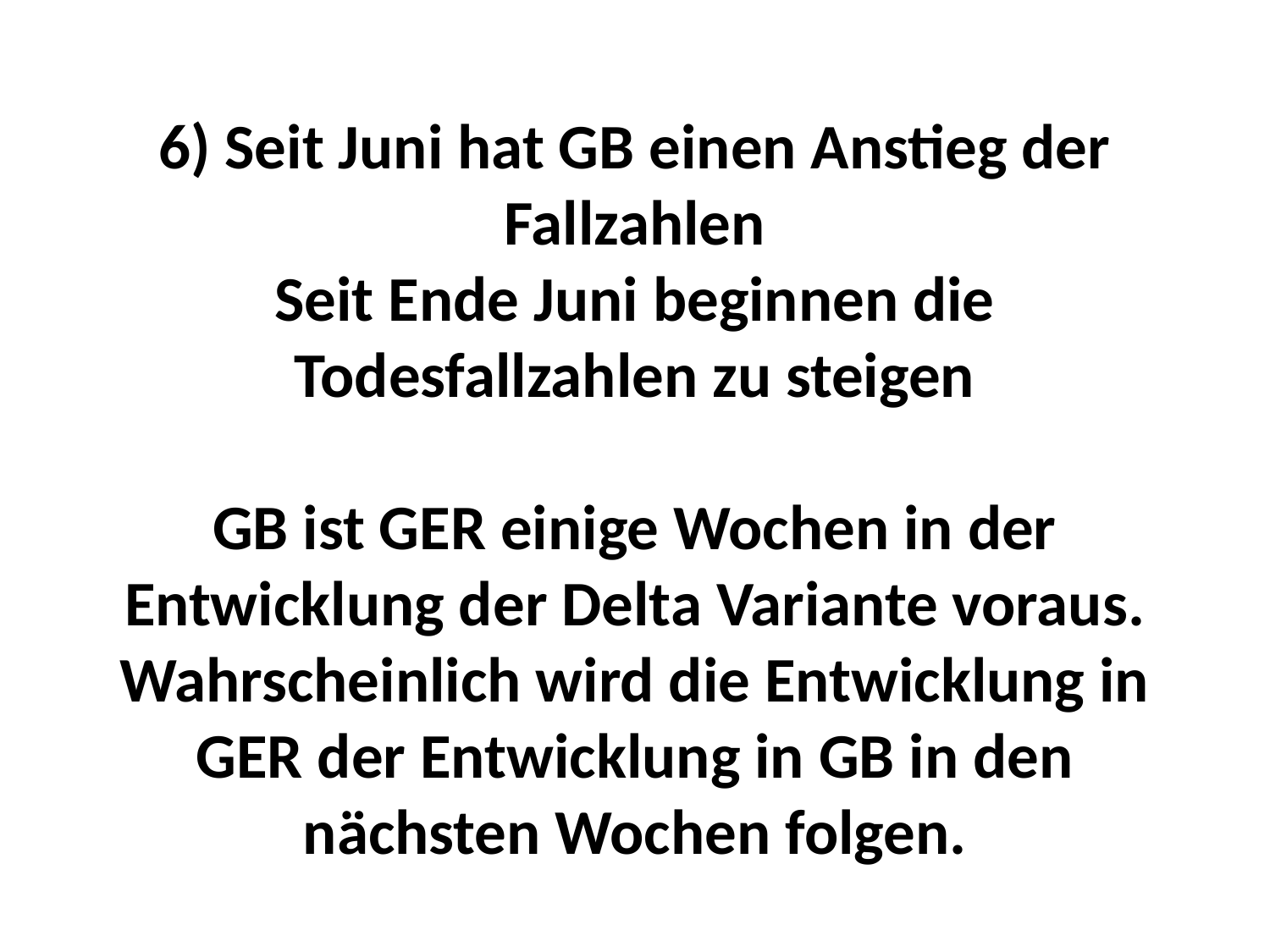

# 6) Seit Juni hat GB einen Anstieg der Fallzahlen Seit Ende Juni beginnen die Todesfallzahlen zu steigen GB ist GER einige Wochen in der Entwicklung der Delta Variante voraus. Wahrscheinlich wird die Entwicklung in GER der Entwicklung in GB in den nächsten Wochen folgen.